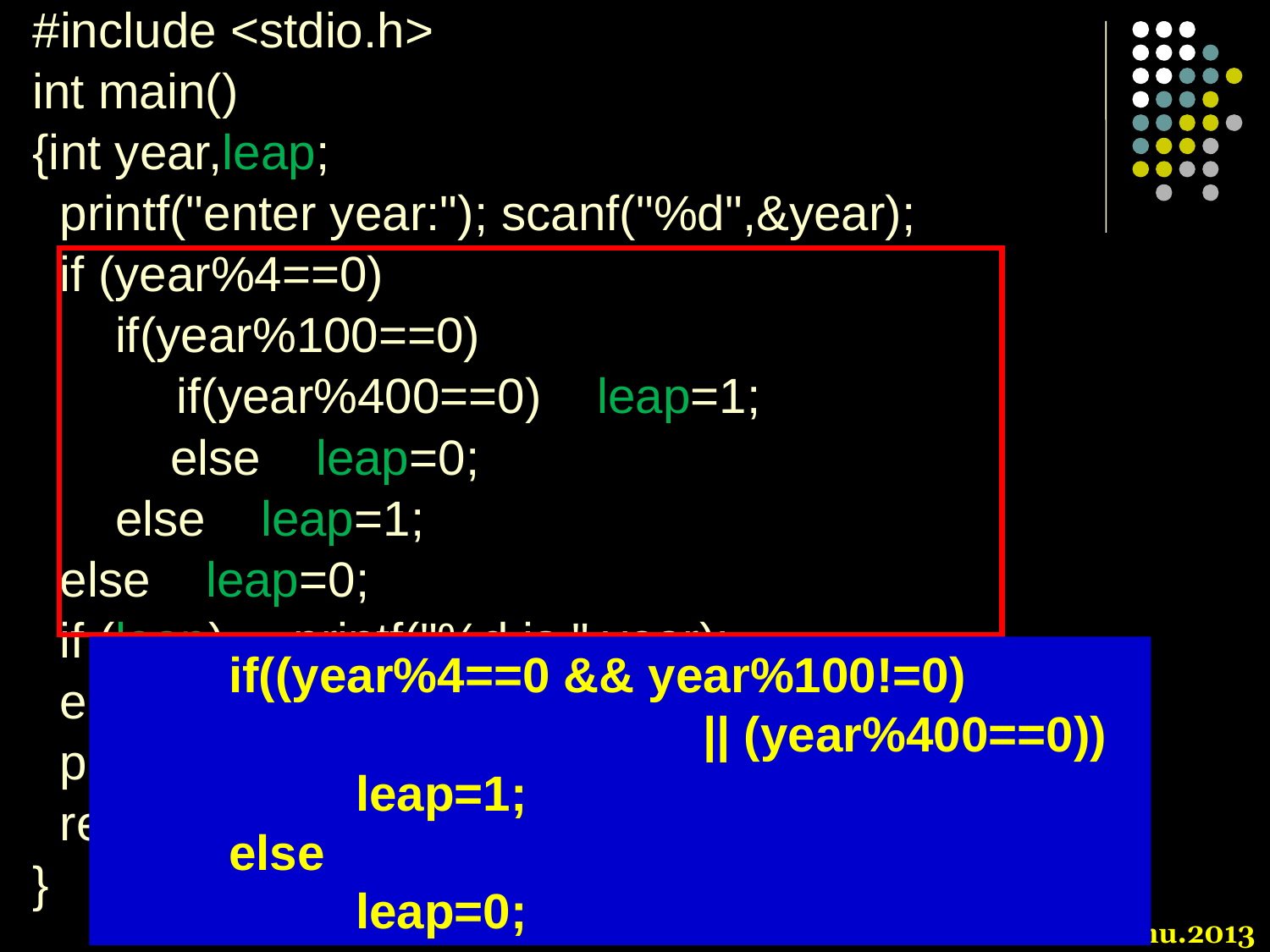

#include <stdio.h>
int main()
{int year,leap;
  printf("enter year:"); scanf("%d",&year);
  if (year%4==0)
      if(year%100==0)
	       if(year%400==0)    leap=1;
          else    leap=0;
      else    leap=1;
  else    leap=0;
  if (leap)     printf("%d is ",year);
  else  printf("%d is not ",year);
  printf("a leap year.\n");
  return 0;
}

	if((year%4==0 && year%100!=0)
         			                || (year%400==0))
     		leap=1;
	else
     		leap=0;